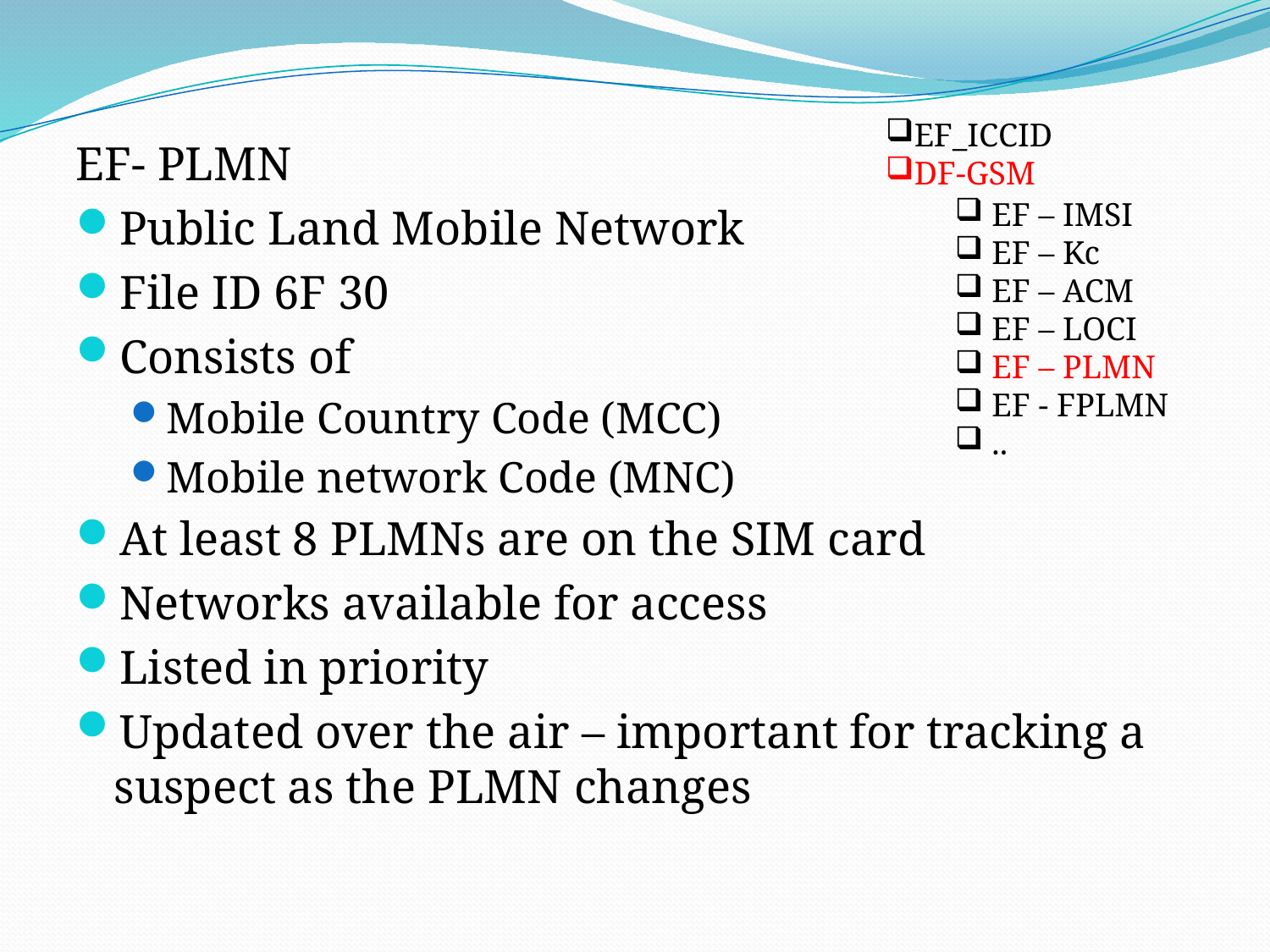

EF_ICCID
DF-GSM
EF- PLMN
Public Land Mobile Network
File ID 6F 30
Consists of
Mobile Country Code (MCC)
Mobile network Code (MNC)
At least 8 PLMNs are on the SIM card
Networks available for access
Listed in priority
Updated over the air – important for tracking a suspect as the PLMN changes
 EF – IMSI
 EF – Kc
 EF – ACM
 EF – LOCI
 EF – PLMN
 EF - FPLMN
 ..